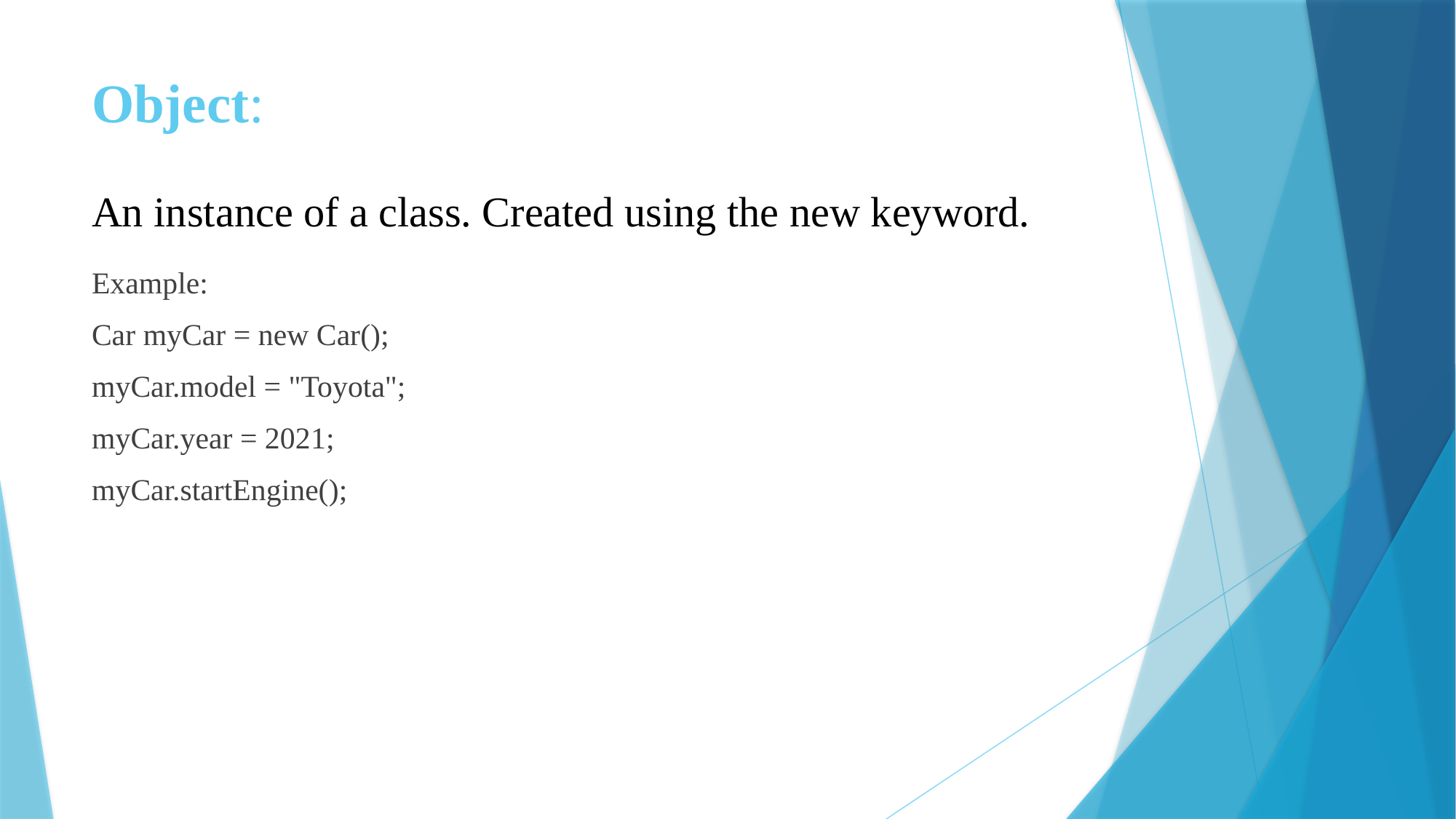

# Object: An instance of a class. Created using the new keyword.
Example:
Car myCar = new Car();
myCar.model = "Toyota";
myCar.year = 2021;
myCar.startEngine();